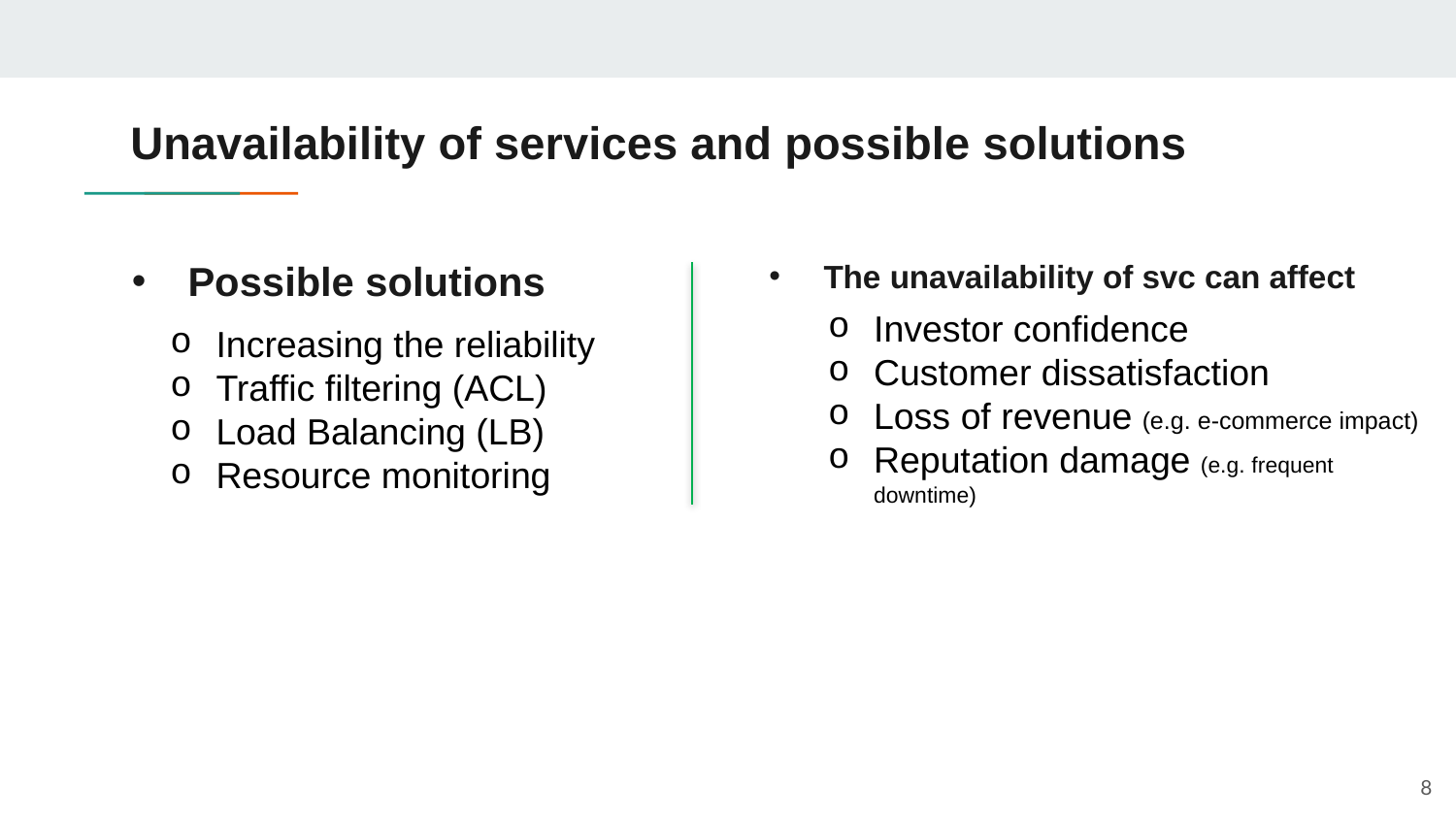

# Unavailability of services and possible solutions
Possible solutions
The unavailability of svc can affect
Investor confidence
Customer dissatisfaction
Loss of revenue (e.g. e-commerce impact)
Reputation damage (e.g. frequent downtime)
Increasing the reliability
Traffic filtering (ACL)
Load Balancing (LB)
Resource monitoring
8